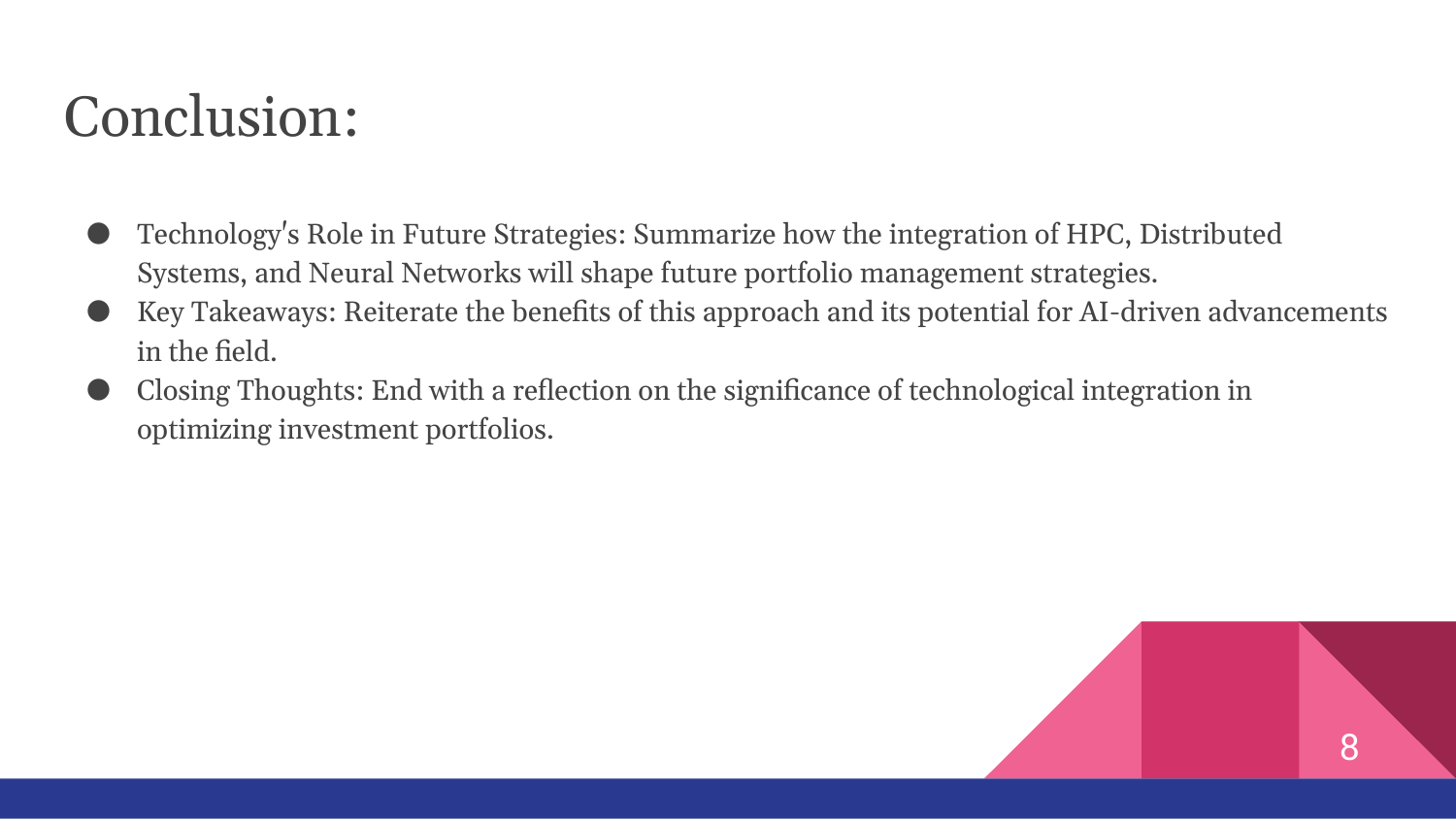

# Conclusion:
Technology's Role in Future Strategies: Summarize how the integration of HPC, Distributed Systems, and Neural Networks will shape future portfolio management strategies.
Key Takeaways: Reiterate the benefits of this approach and its potential for AI-driven advancements in the field.
Closing Thoughts: End with a reflection on the significance of technological integration in optimizing investment portfolios.

8